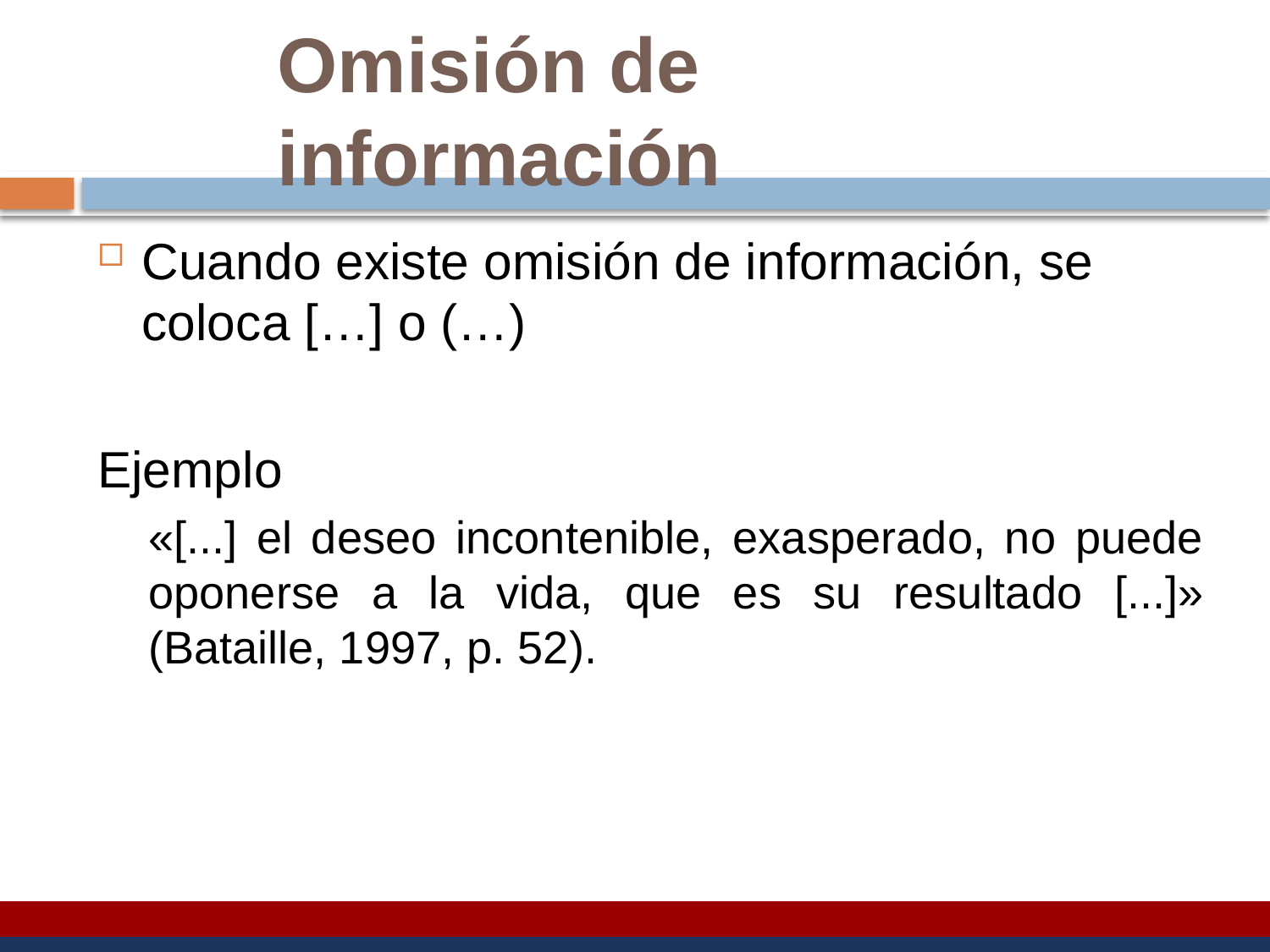

# Omisión de información
Cuando existe omisión de información, se coloca […] o (…)

Ejemplo
«[...] el deseo incontenible, exasperado, no puede oponerse a la vida, que es su resultado [...]» (Bataille, 1997, p. 52).